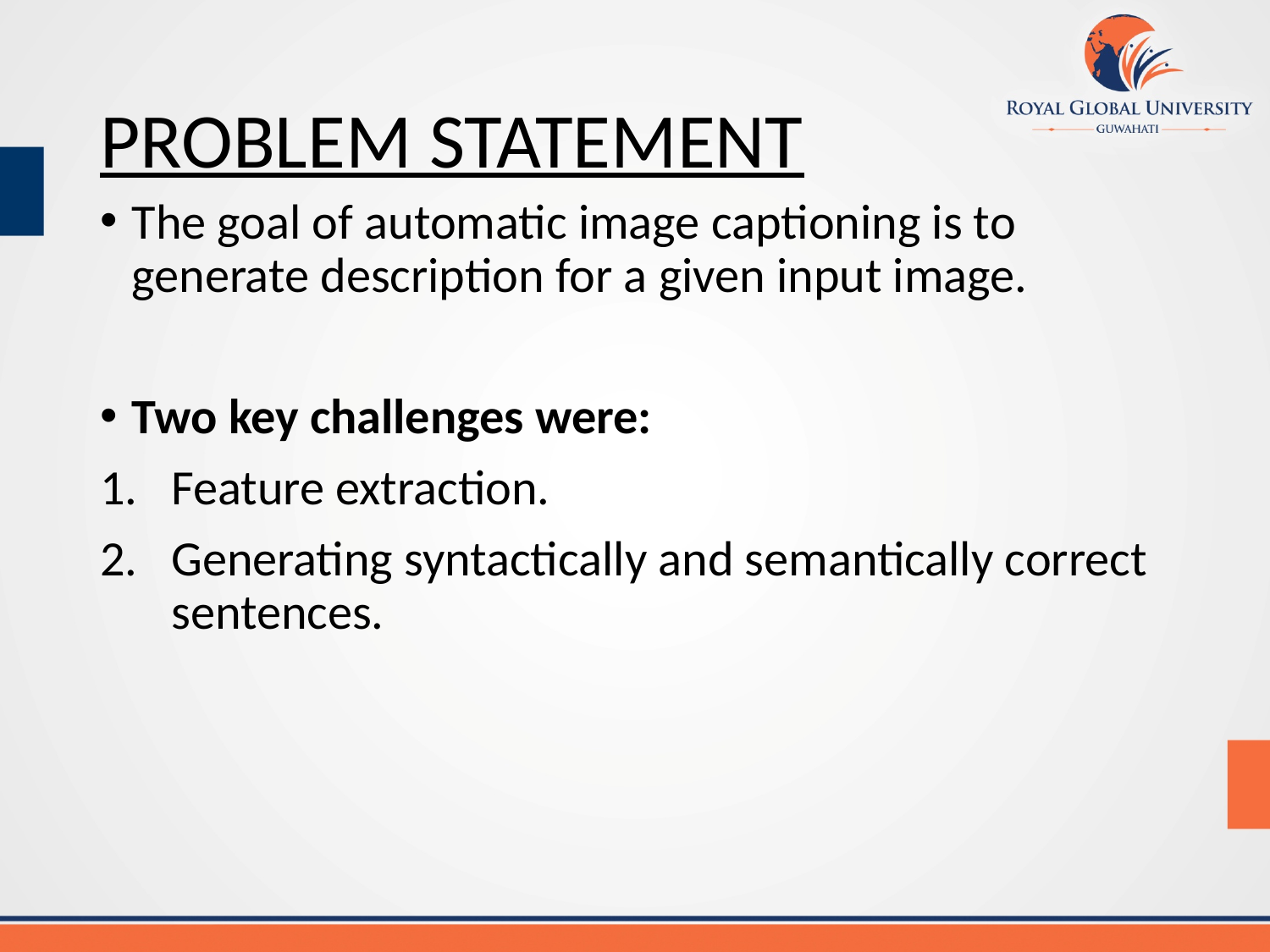

# PROBLEM STATEMENT
The goal of automatic image captioning is to generate description for a given input image.

Two key challenges were:
Feature extraction.
Generating syntactically and semantically correct sentences.